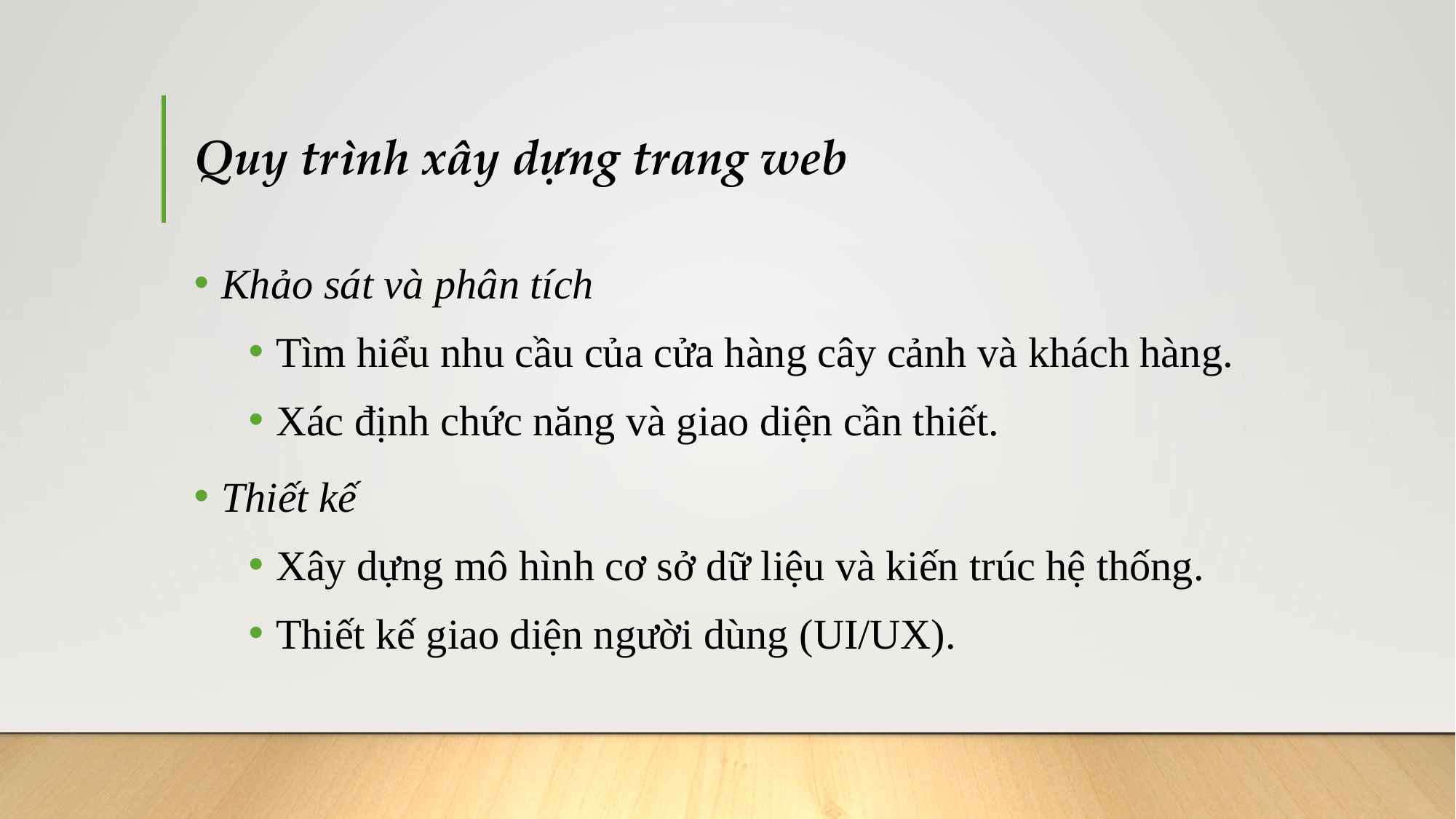

# Quy trình xây dựng trang web
Khảo sát và phân tích
Tìm hiểu nhu cầu của cửa hàng cây cảnh và khách hàng.
Xác định chức năng và giao diện cần thiết.
Thiết kế
Xây dựng mô hình cơ sở dữ liệu và kiến trúc hệ thống.
Thiết kế giao diện người dùng (UI/UX).